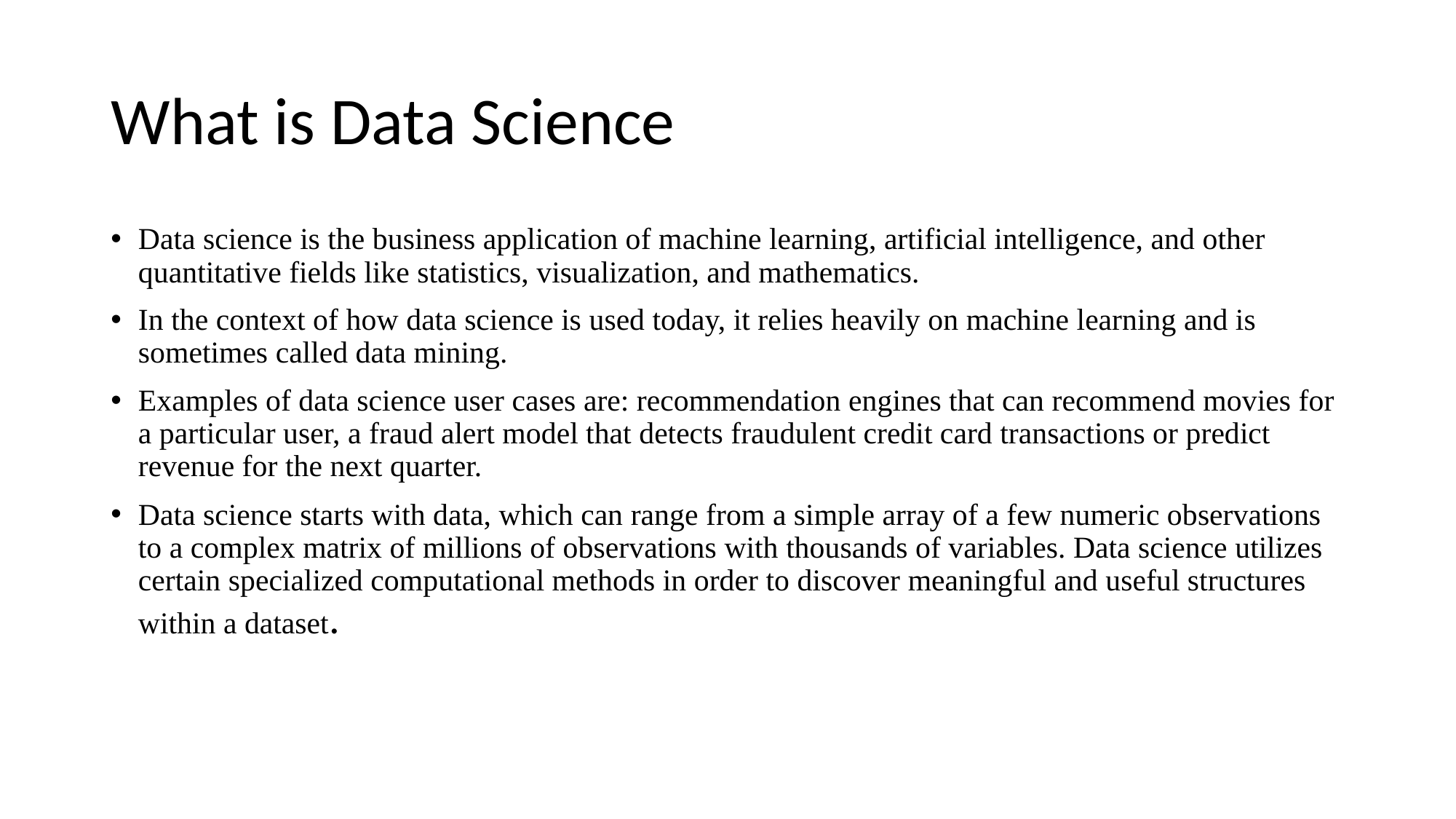

# What is Data Science
Data science is the business application of machine learning, artificial intelligence, and other quantitative fields like statistics, visualization, and mathematics.
In the context of how data science is used today, it relies heavily on machine learning and is sometimes called data mining.
Examples of data science user cases are: recommendation engines that can recommend movies for a particular user, a fraud alert model that detects fraudulent credit card transactions or predict revenue for the next quarter.
Data science starts with data, which can range from a simple array of a few numeric observations to a complex matrix of millions of observations with thousands of variables. Data science utilizes certain specialized computational methods in order to discover meaningful and useful structures within a dataset.